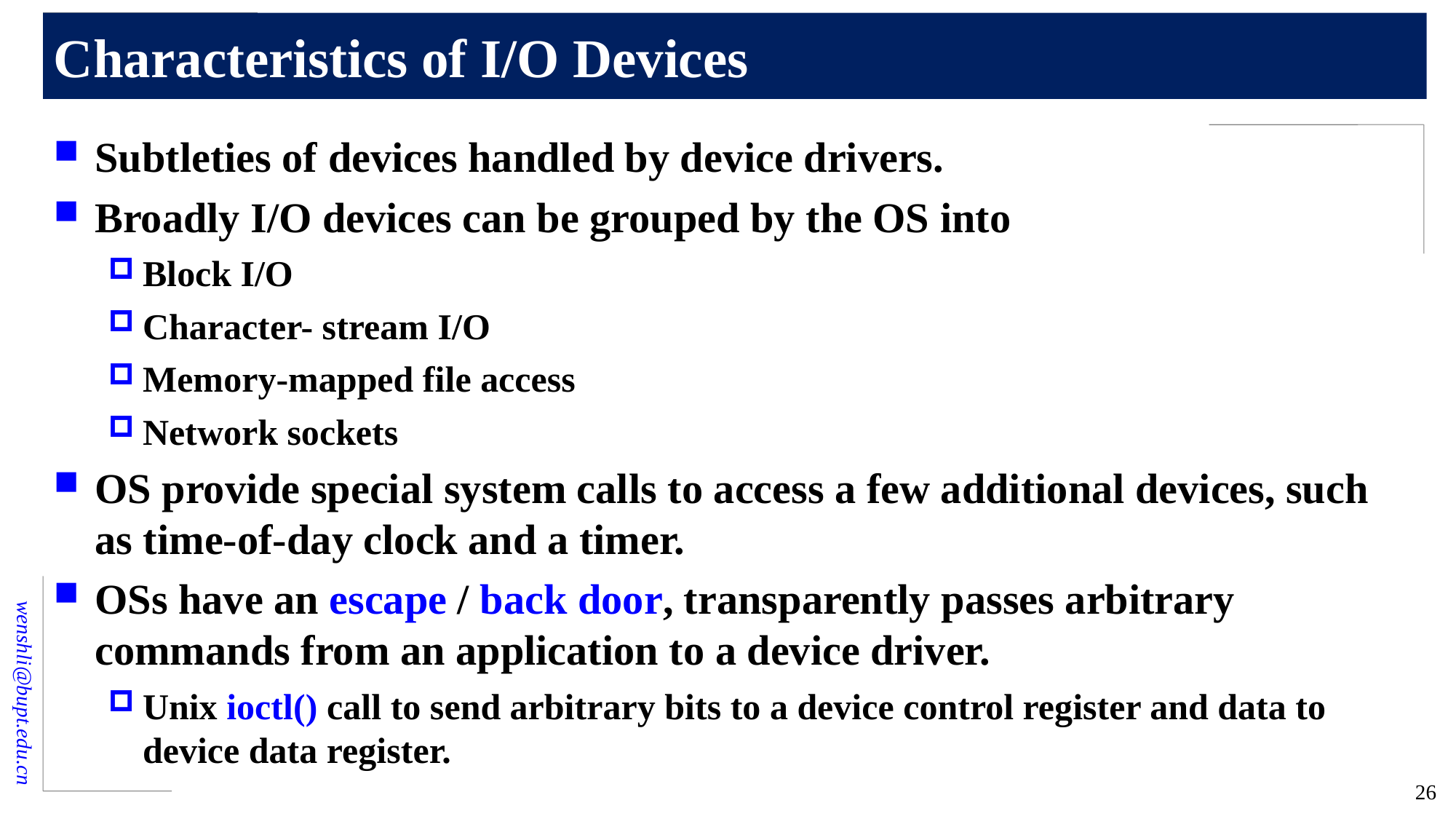

# Characteristics of I/O Devices
Subtleties of devices handled by device drivers.
Broadly I/O devices can be grouped by the OS into
Block I/O
Character- stream I/O
Memory-mapped file access
Network sockets
OS provide special system calls to access a few additional devices, such as time-of-day clock and a timer.
OSs have an escape / back door, transparently passes arbitrary commands from an application to a device driver.
Unix ioctl() call to send arbitrary bits to a device control register and data to device data register.
26